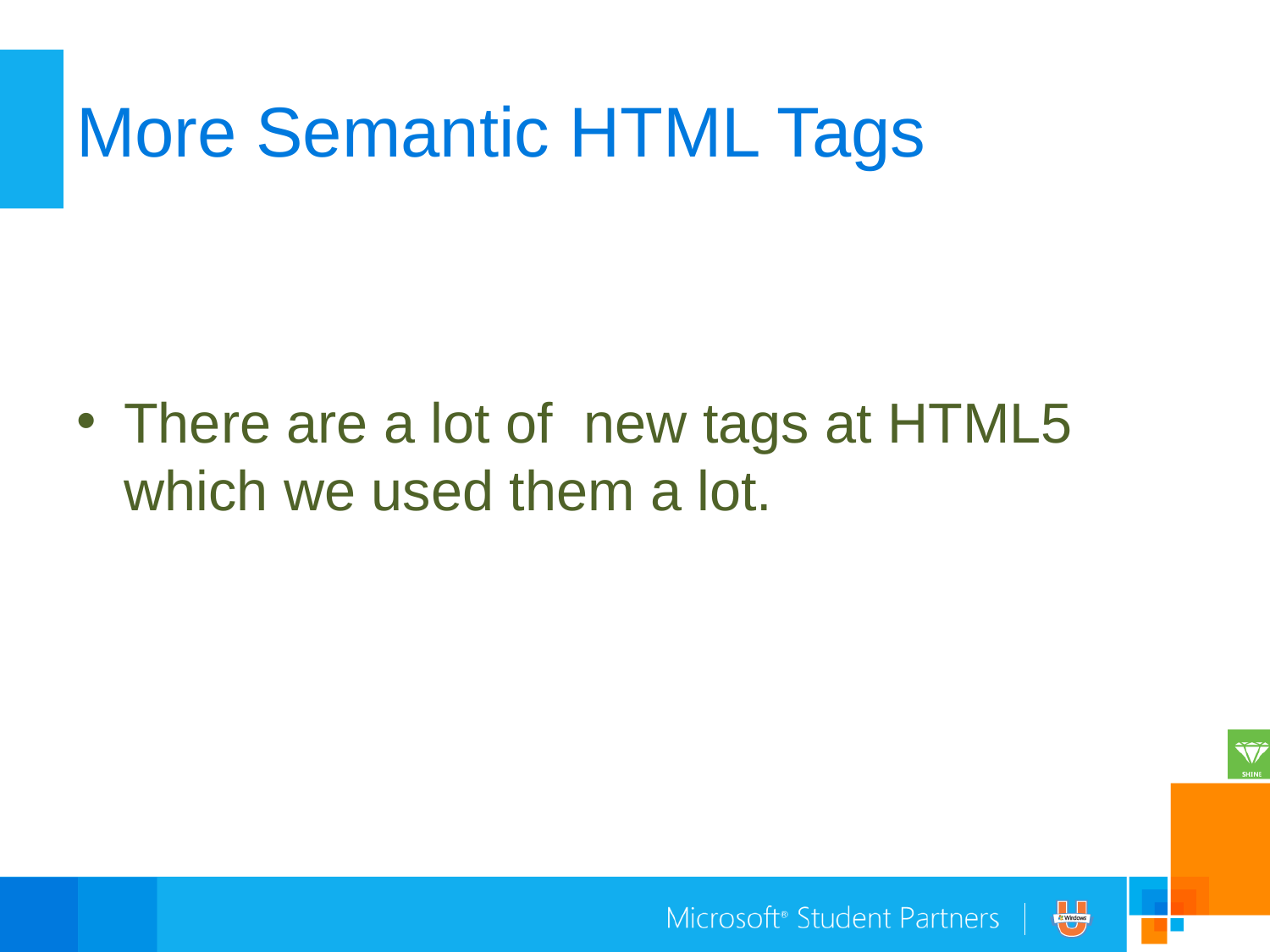

# More Semantic HTML Tags

There are a lot of  new tags at HTML5  which we used them a lot.